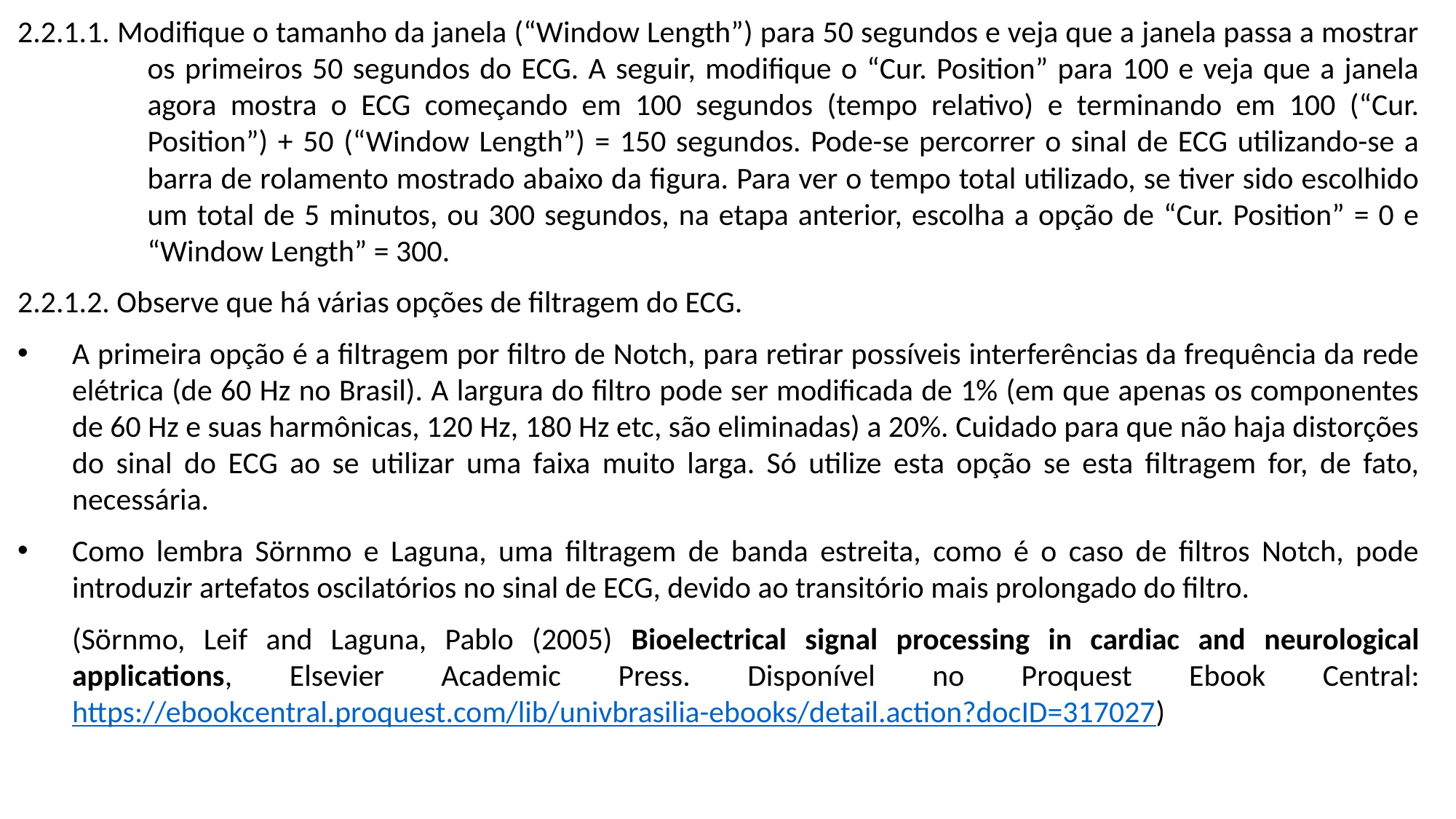

2.2.1.1. Modifique o tamanho da janela (“Window Length”) para 50 segundos e veja que a janela passa a mostrar os primeiros 50 segundos do ECG. A seguir, modifique o “Cur. Position” para 100 e veja que a janela agora mostra o ECG começando em 100 segundos (tempo relativo) e terminando em 100 (“Cur. Position”) + 50 (“Window Length”) = 150 segundos. Pode-se percorrer o sinal de ECG utilizando-se a barra de rolamento mostrado abaixo da figura. Para ver o tempo total utilizado, se tiver sido escolhido um total de 5 minutos, ou 300 segundos, na etapa anterior, escolha a opção de “Cur. Position” = 0 e “Window Length” = 300.
2.2.1.2. Observe que há várias opções de filtragem do ECG.
A primeira opção é a filtragem por filtro de Notch, para retirar possíveis interferências da frequência da rede elétrica (de 60 Hz no Brasil). A largura do filtro pode ser modificada de 1% (em que apenas os componentes de 60 Hz e suas harmônicas, 120 Hz, 180 Hz etc, são eliminadas) a 20%. Cuidado para que não haja distorções do sinal do ECG ao se utilizar uma faixa muito larga. Só utilize esta opção se esta filtragem for, de fato, necessária.
Como lembra Sörnmo e Laguna, uma filtragem de banda estreita, como é o caso de filtros Notch, pode introduzir artefatos oscilatórios no sinal de ECG, devido ao transitório mais prolongado do filtro.
(Sörnmo, Leif and Laguna, Pablo (2005) Bioelectrical signal processing in cardiac and neurological applications, Elsevier Academic Press. Disponível no Proquest Ebook Central: https://ebookcentral.proquest.com/lib/univbrasilia-ebooks/detail.action?docID=317027)